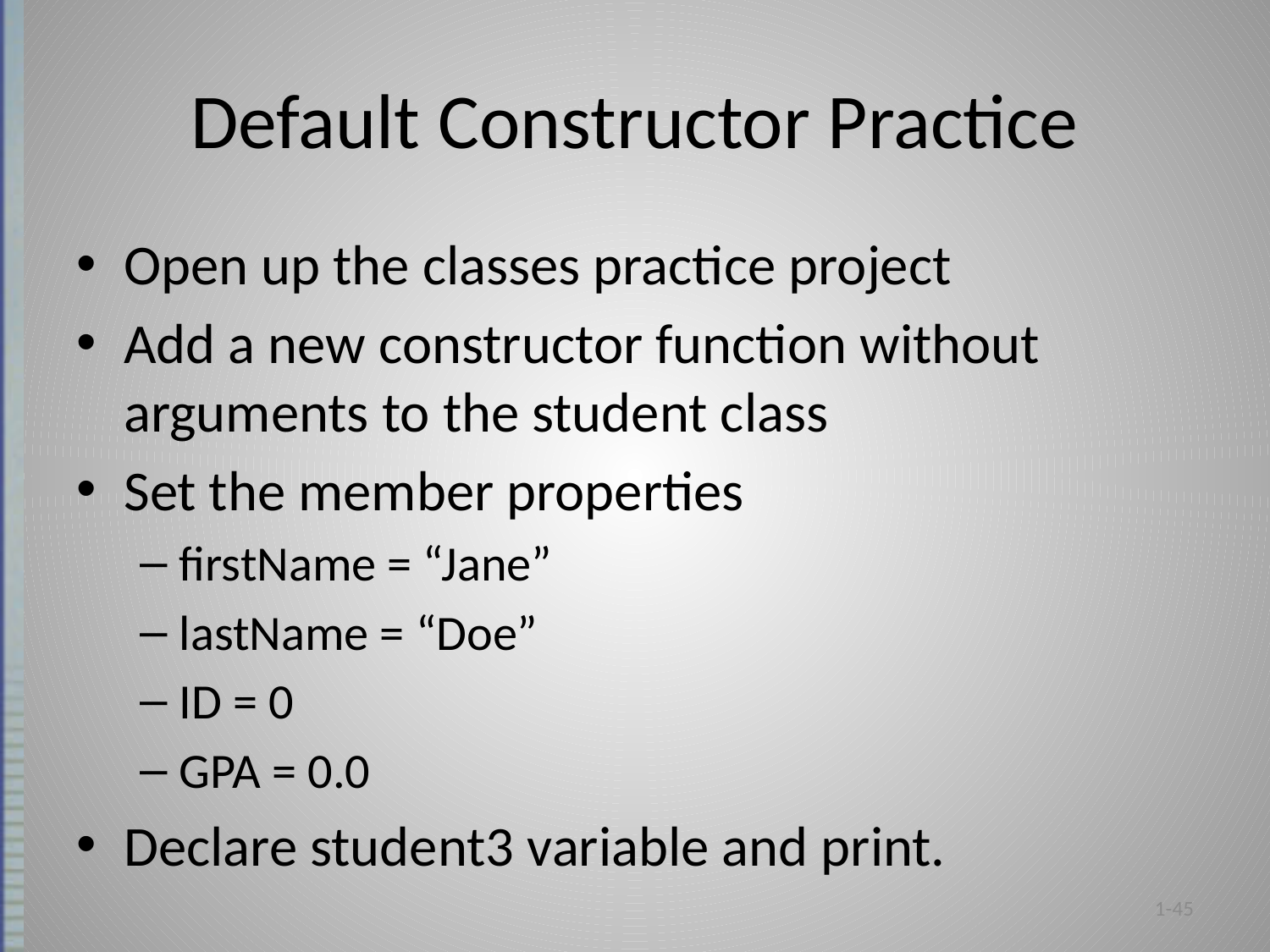

# Default Constructor Practice
Open up the classes practice project
Add a new constructor function without arguments to the student class
Set the member properties
firstName = “Jane”
lastName = “Doe”
ID = 0
GPA = 0.0
Declare student3 variable and print.
1-45